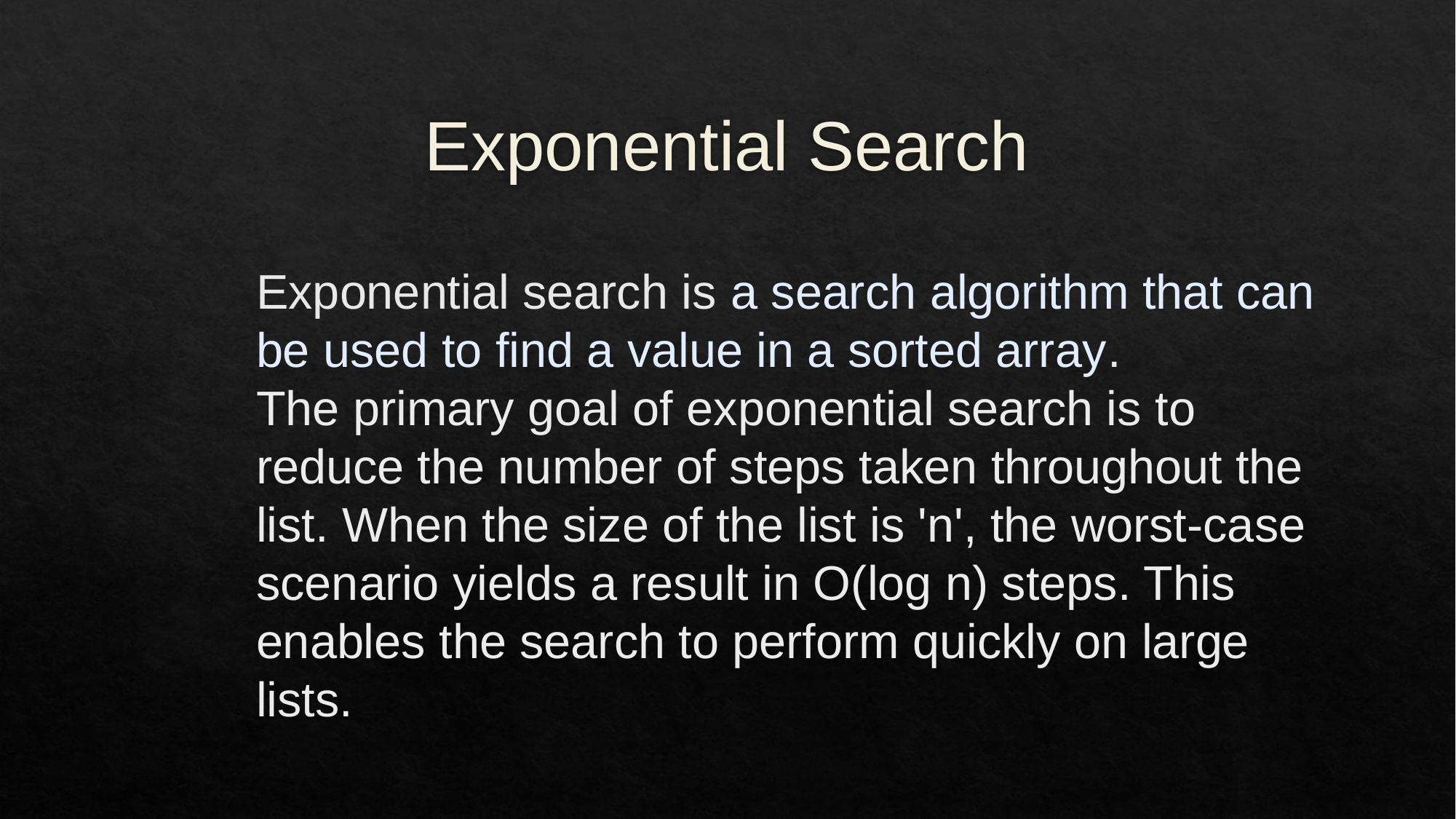

# Exponential Search
Exponential search is a search algorithm that can be used to find a value in a sorted array.
The primary goal of exponential search is to reduce the number of steps taken throughout the list. When the size of the list is 'n', the worst-case scenario yields a result in O(log n) steps. This enables the search to perform quickly on large lists.